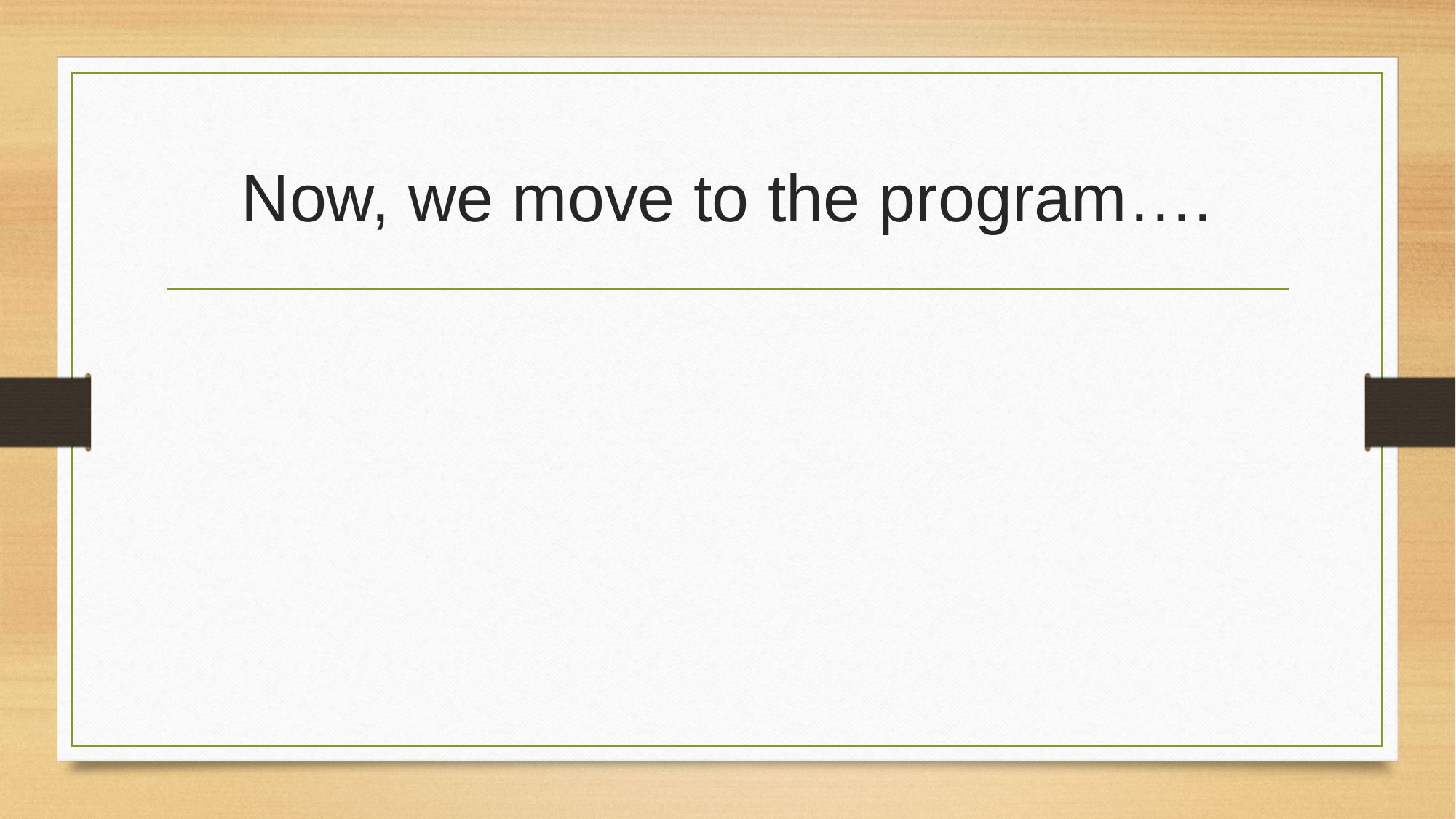

# Now, we move to the program….